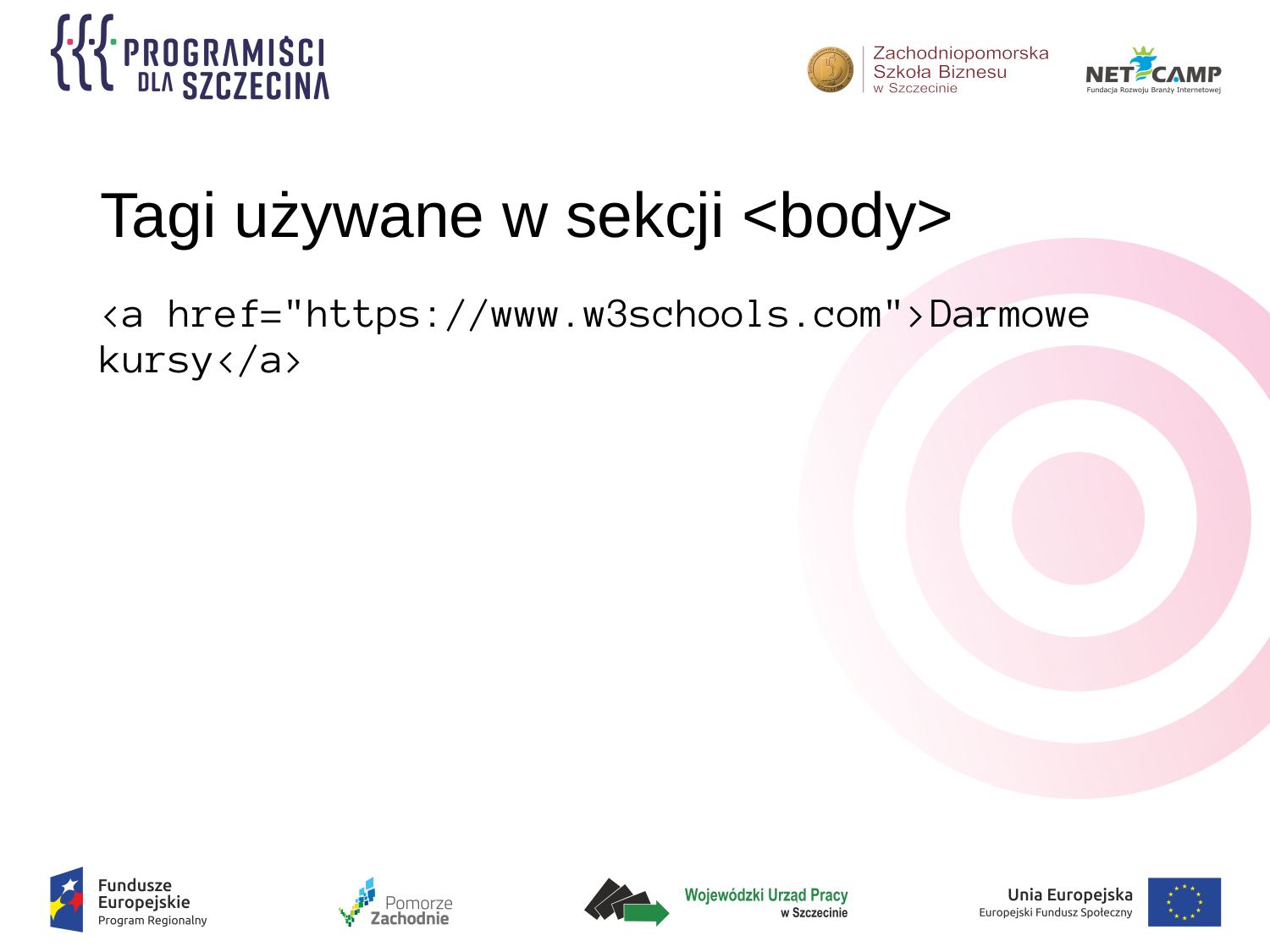

# Tagi używane w sekcji <body>
<a href="https://www.w3schools.com">Darmowe kursy</a>